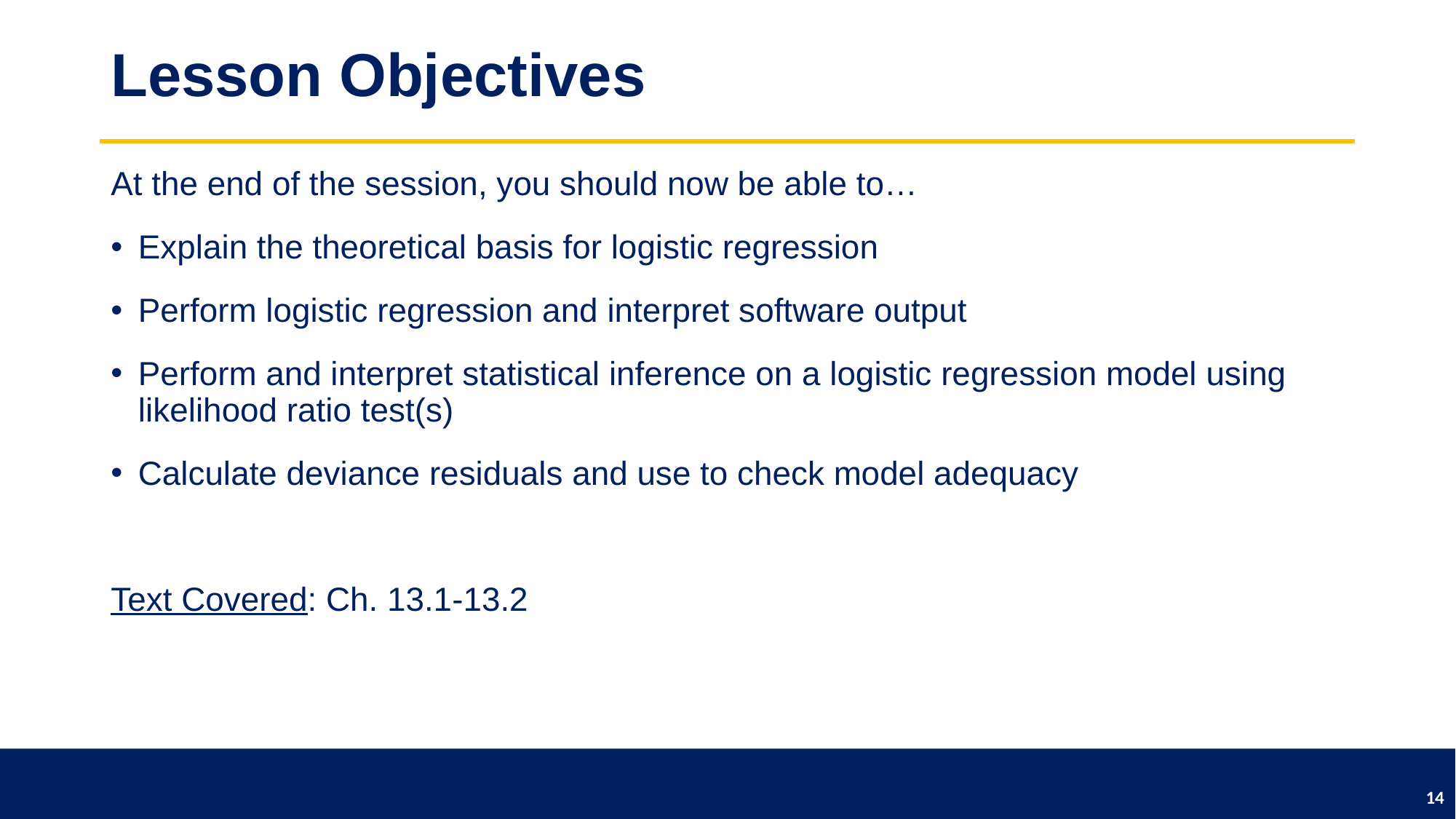

# Lesson Objectives
At the end of the session, you should now be able to…
Explain the theoretical basis for logistic regression
Perform logistic regression and interpret software output
Perform and interpret statistical inference on a logistic regression model using likelihood ratio test(s)
Calculate deviance residuals and use to check model adequacy

Text Covered: Ch. 13.1-13.2
14